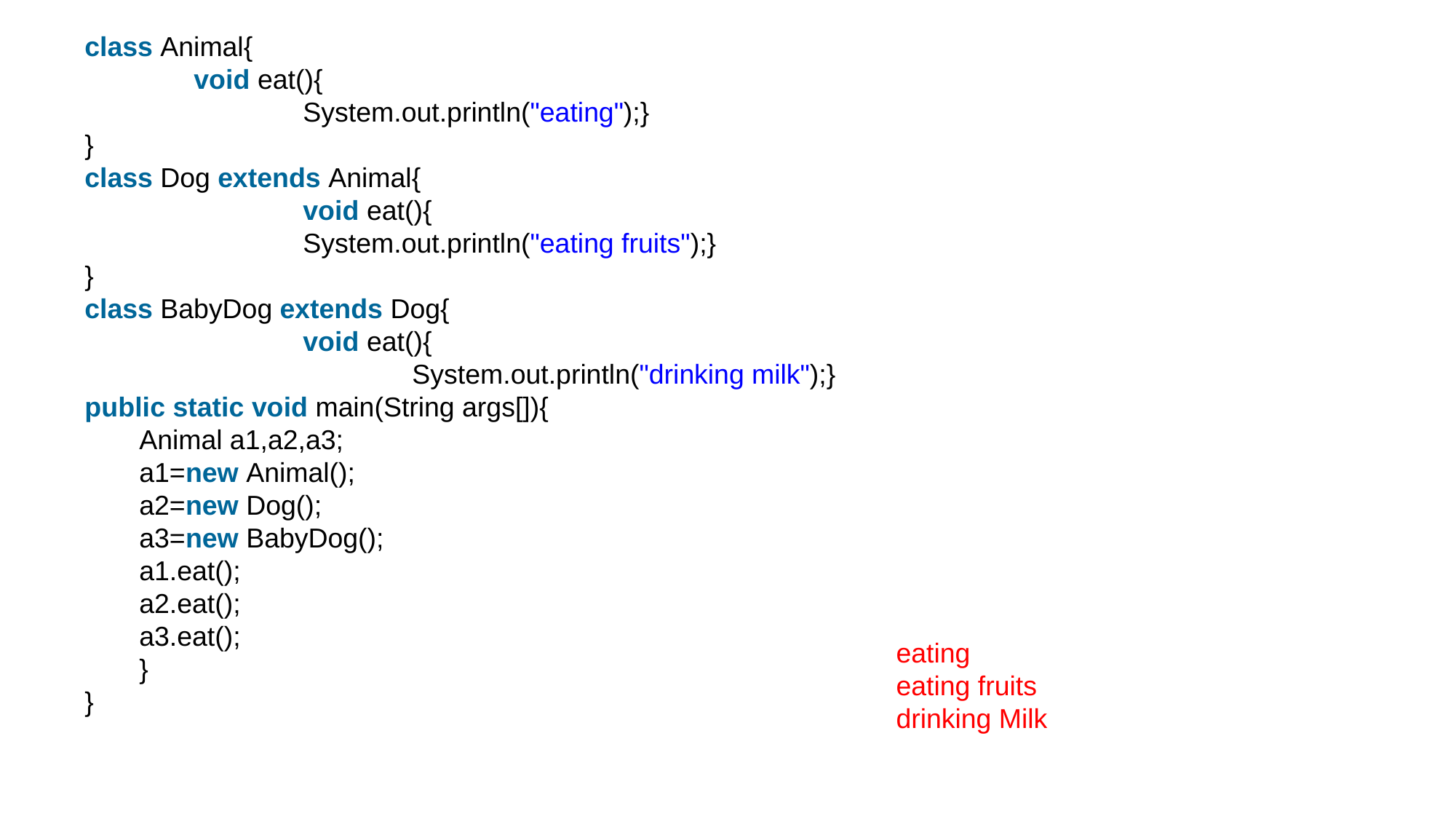

class Animal{
	void eat(){
		System.out.println("eating");}
}
class Dog extends Animal{
		void eat(){
		System.out.println("eating fruits");}
}
class BabyDog extends Dog{
		void eat(){
			System.out.println("drinking milk");}
public static void main(String args[]){
Animal a1,a2,a3;
a1=new Animal();
a2=new Dog();
a3=new BabyDog();
a1.eat();
a2.eat();
a3.eat();
}
}
eating
eating fruits
drinking Milk